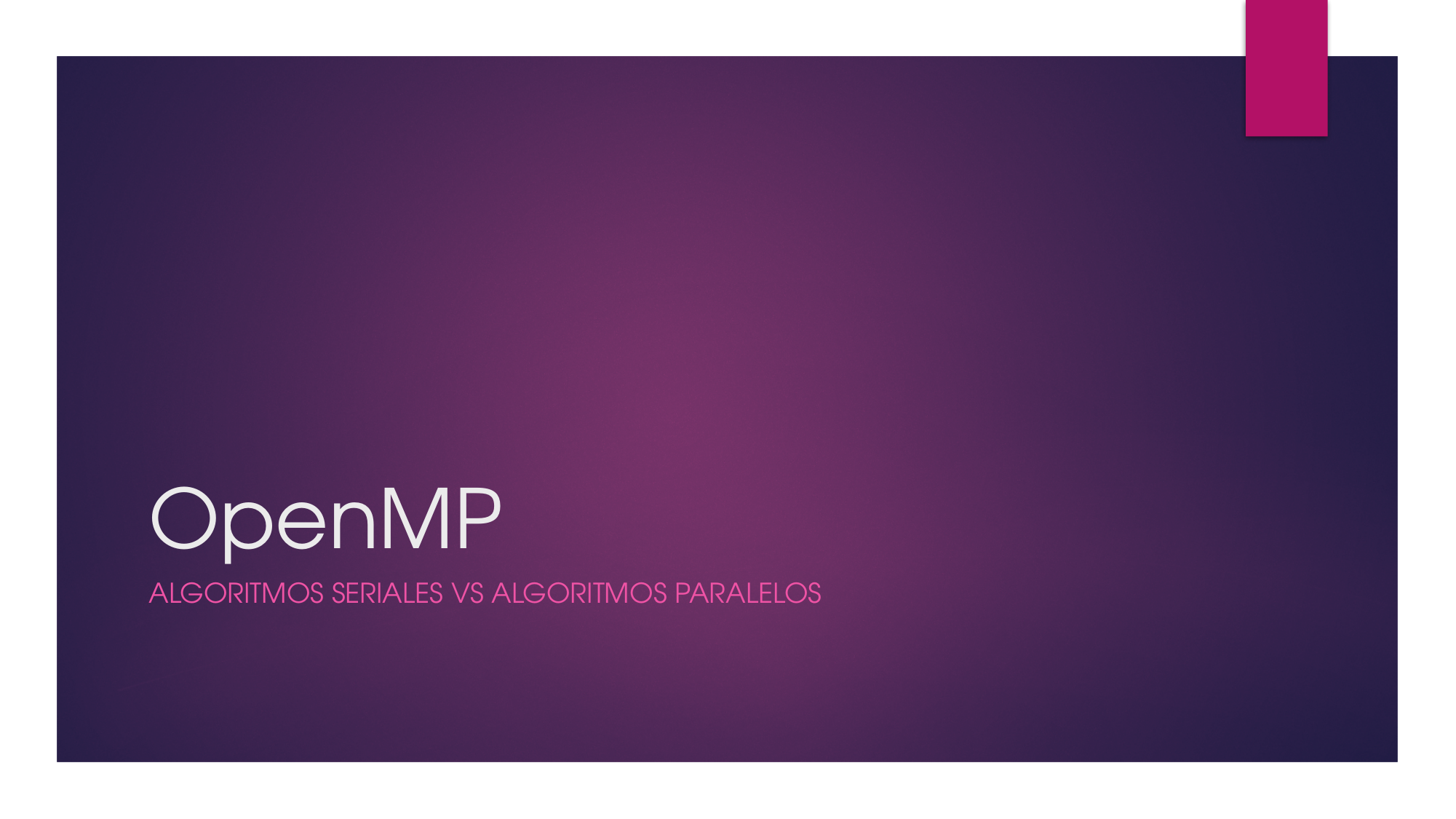

# OpenMP
Algoritmos seriales VS Algoritmos Paralelos